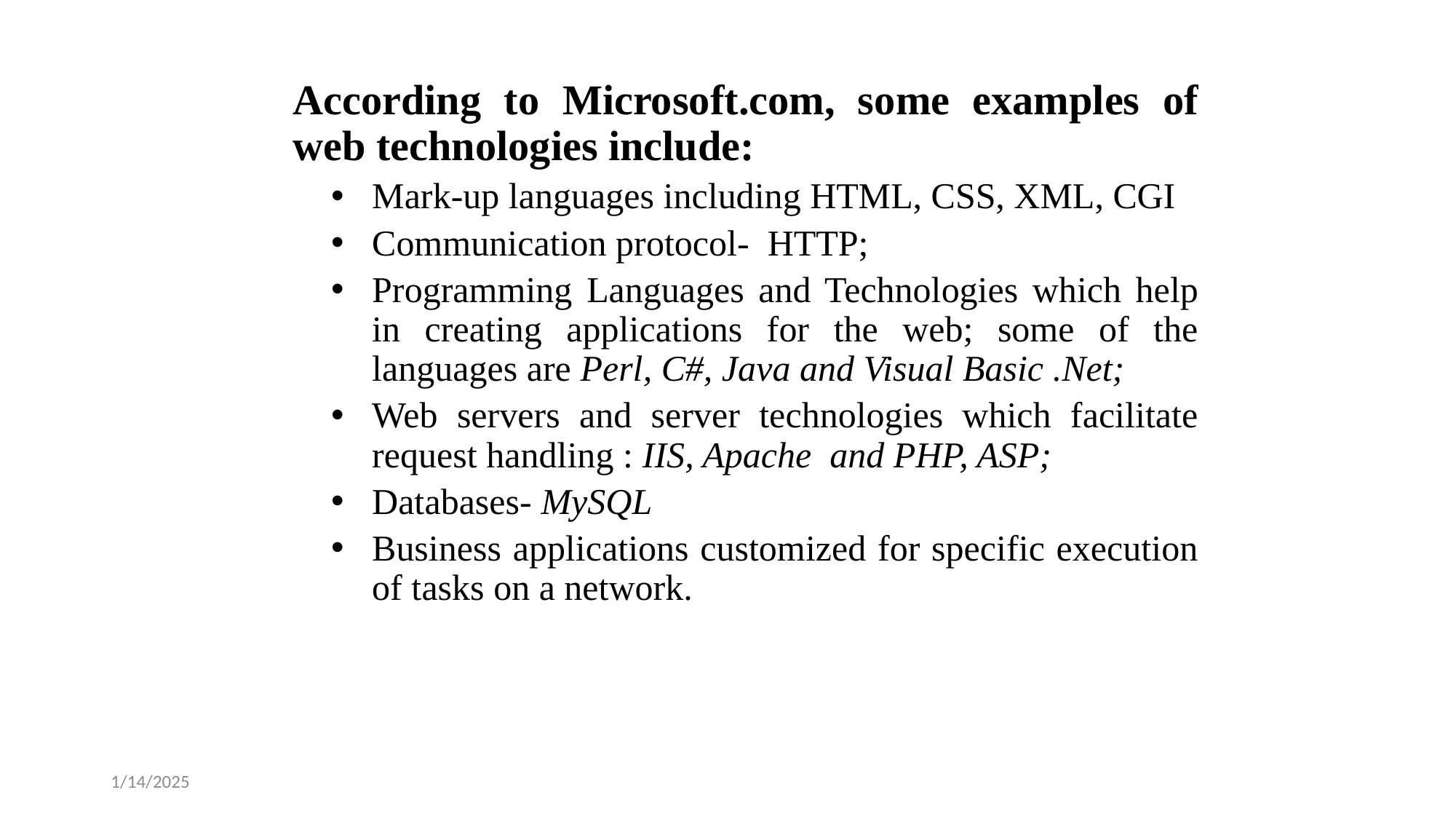

According to Microsoft.com, some examples of web technologies include:
Mark-up languages including HTML, CSS, XML, CGI
Communication protocol-  HTTP;
Programming Languages and Technologies which help in creating applications for the web; some of the languages are Perl, C#, Java and Visual Basic .Net;
Web servers and server technologies which facilitate request handling : IIS, Apache  and PHP, ASP;
Databases- MySQL
Business applications customized for specific execution of tasks on a network.

1/14/2025